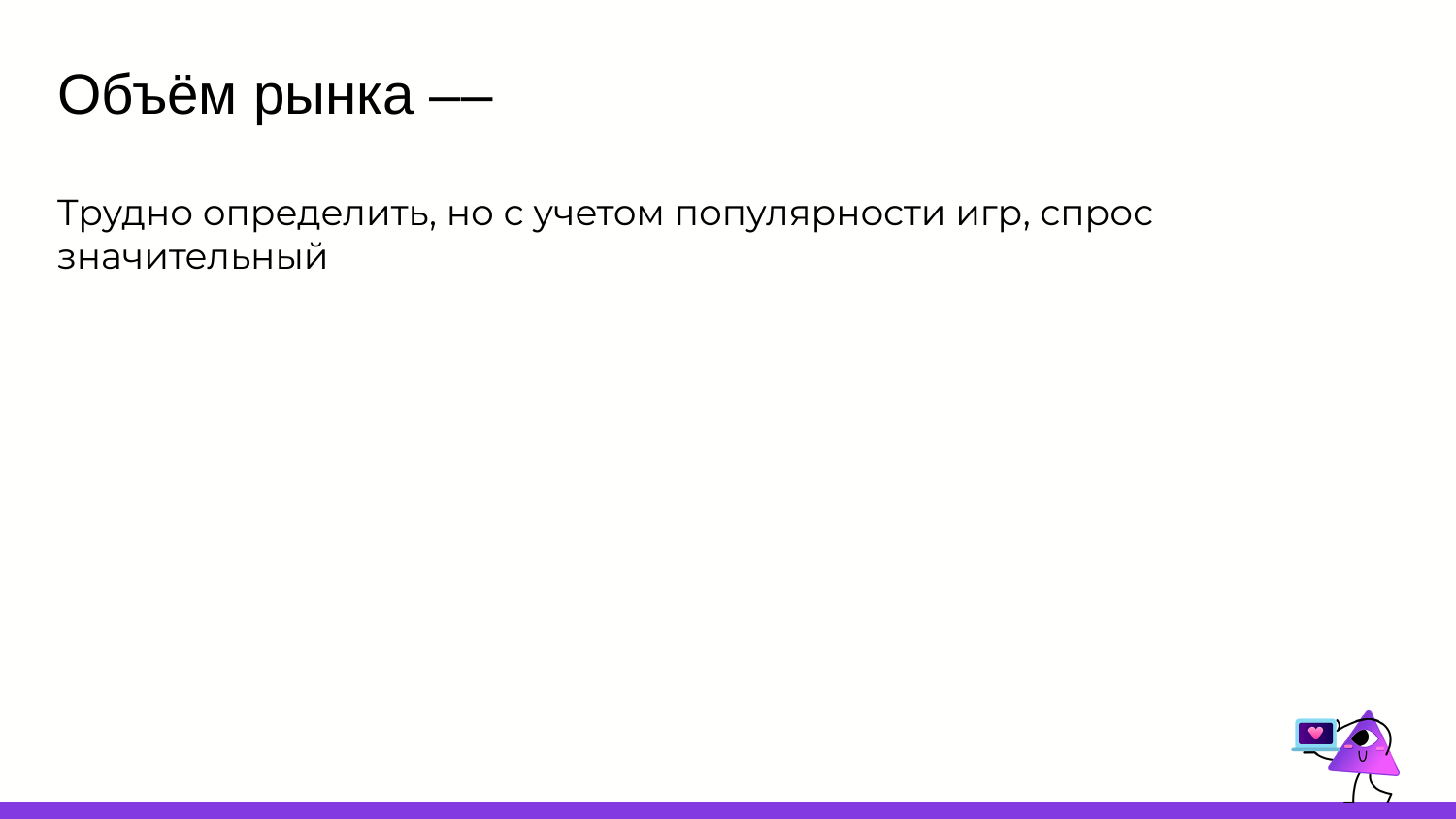

# Объём рынка ––
Трудно определить, но с учетом популярности игр, спрос значительный